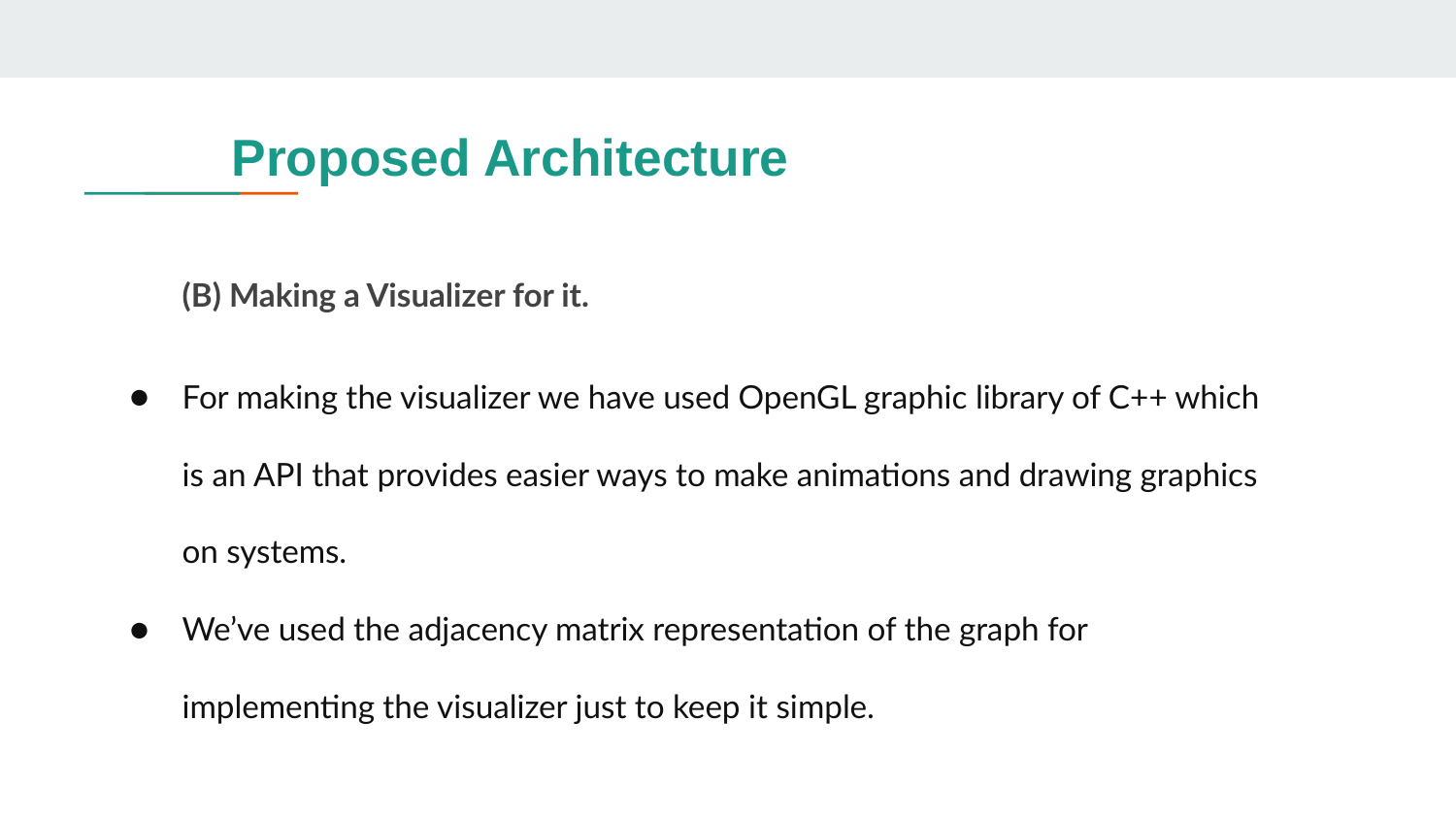

# Proposed Architecture
(B) Making a Visualizer for it.
For making the visualizer we have used OpenGL graphic library of C++ which is an API that provides easier ways to make animations and drawing graphics on systems.
We’ve used the adjacency matrix representation of the graph for implementing the visualizer just to keep it simple.